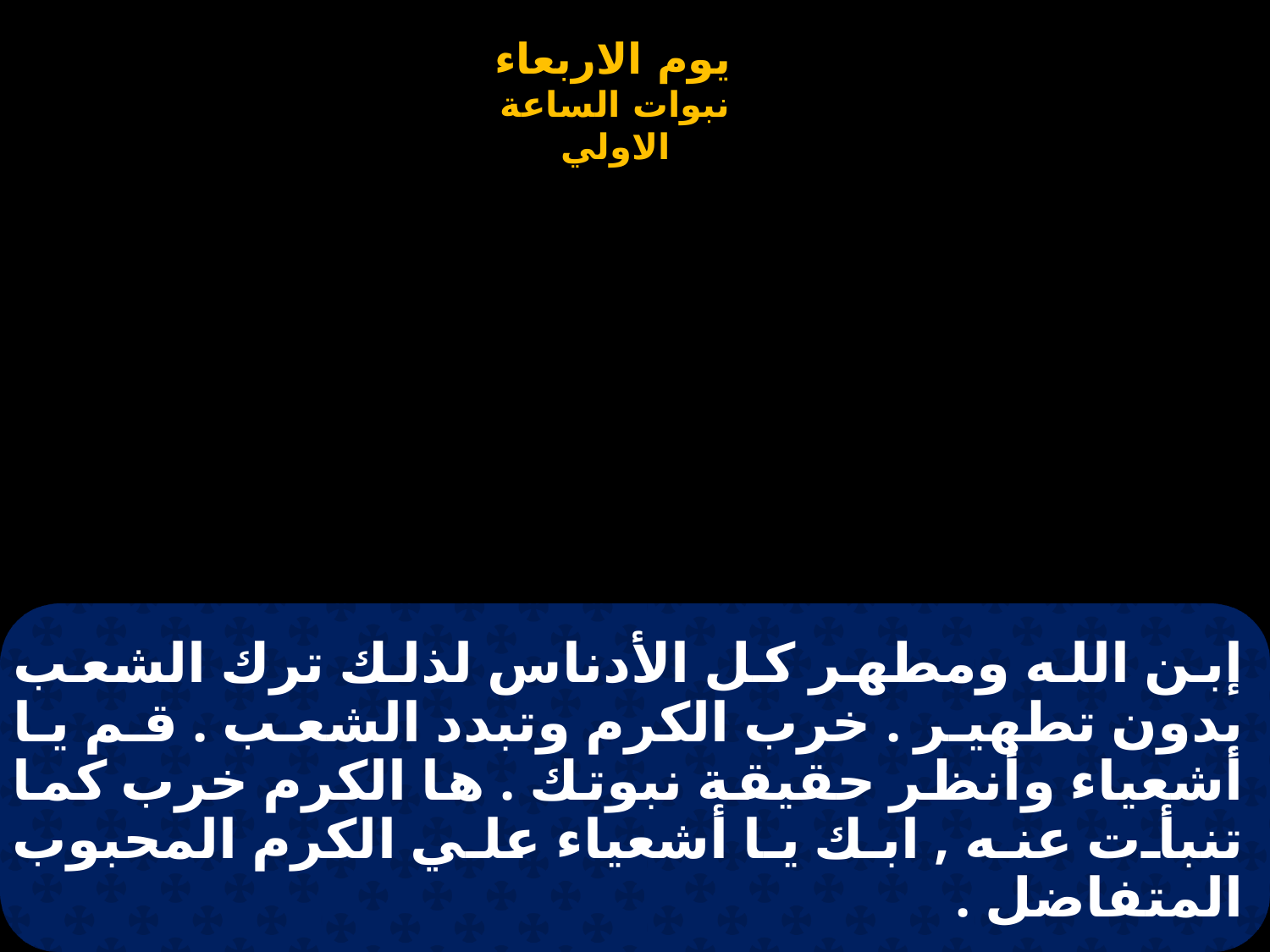

# إبن الله ومطهر كل الأدناس لذلك ترك الشعب بدون تطهير . خرب الكرم وتبدد الشعب . قم يا أشعياء وأنظر حقيقة نبوتك . ها الكرم خرب كما تنبأت عنه , ابك يا أشعياء علي الكرم المحبوب المتفاضل .